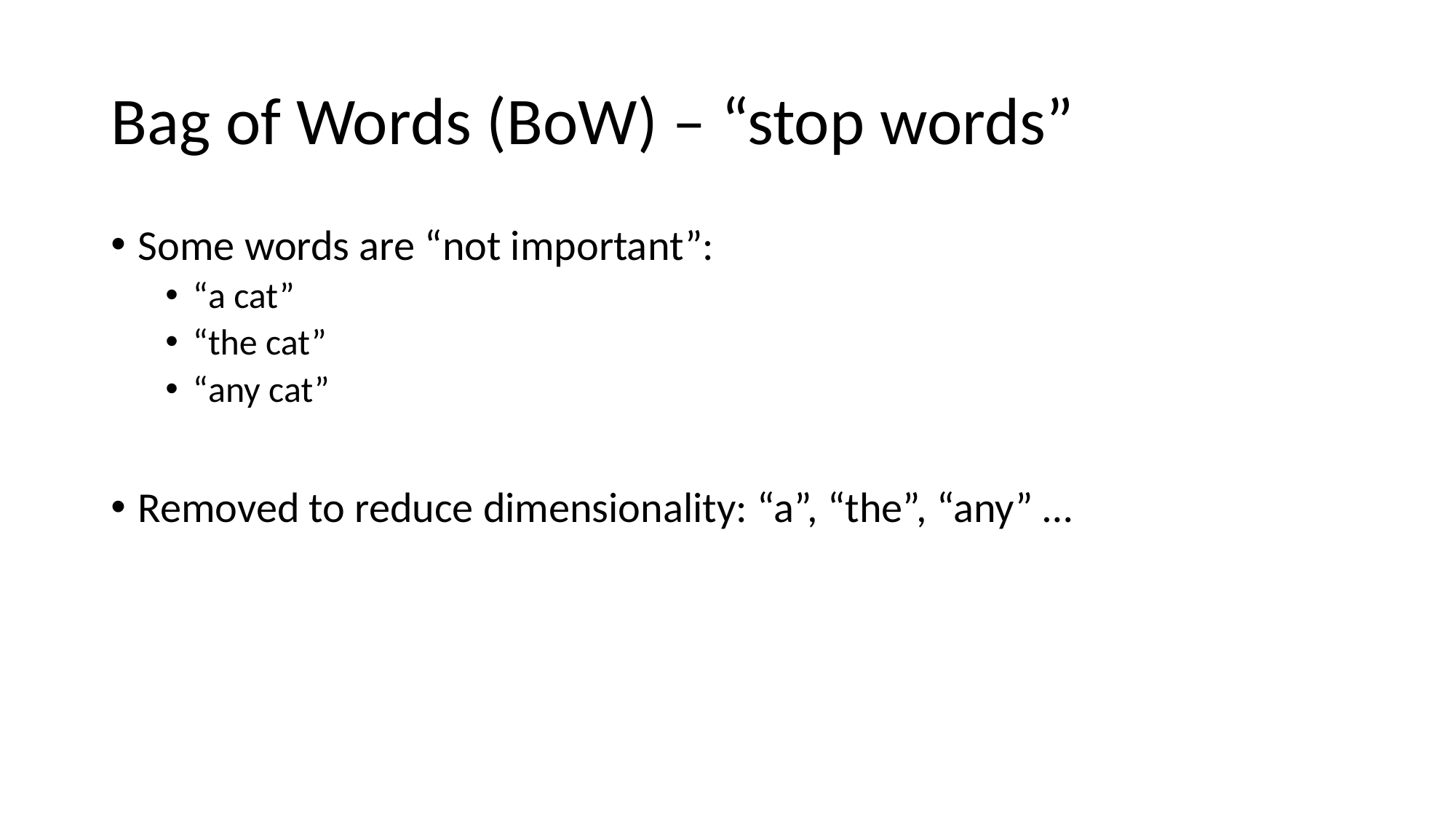

# Bag of Words (BoW) – “stop words”
Some words are “not important”:
“a cat”
“the cat”
“any cat”

Removed to reduce dimensionality: “a”, “the”, “any” …